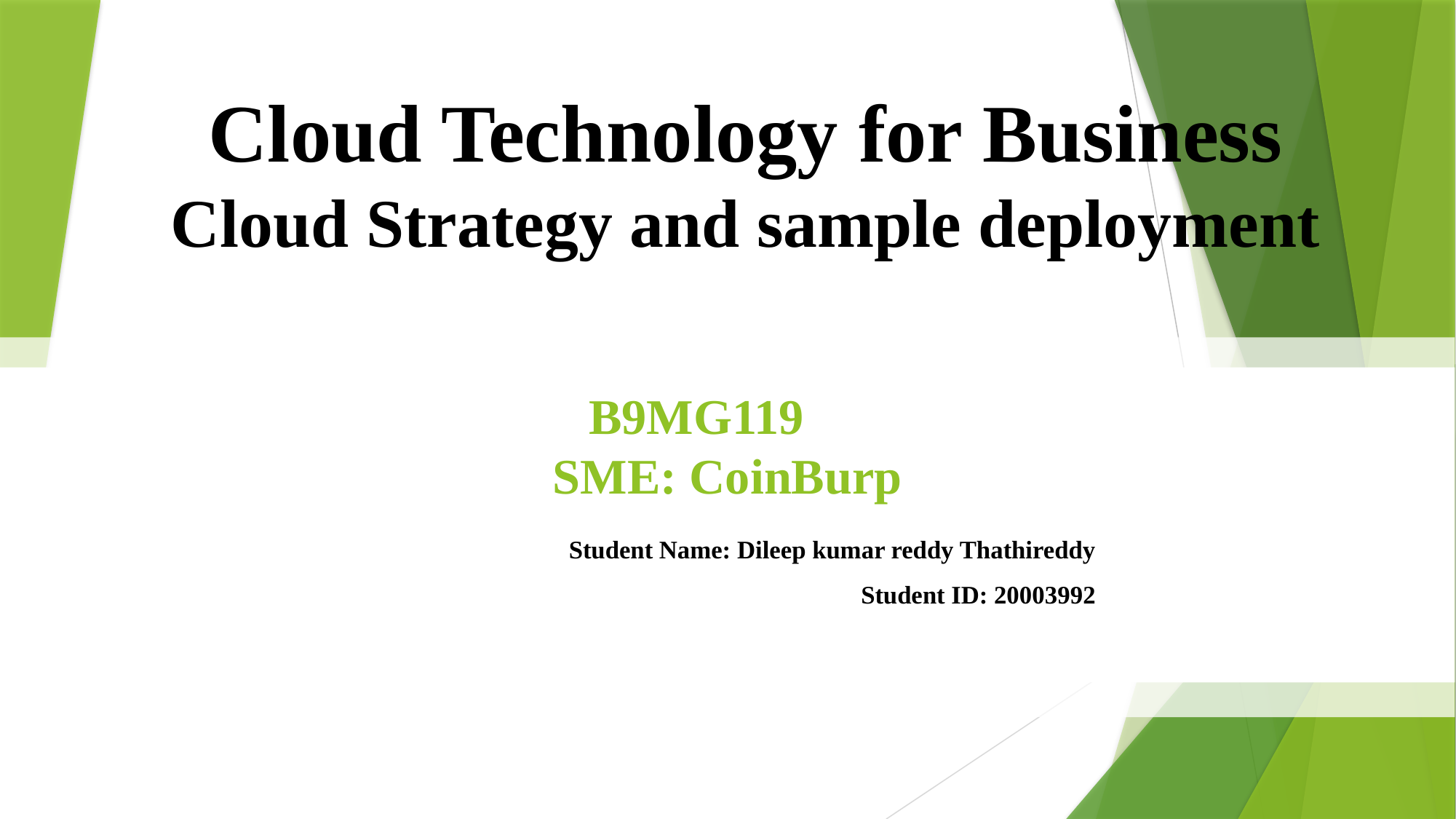

Cloud Technology for Business
Cloud Strategy and sample deployment
# B9MG119 SME: CoinBurp

Student Name: Dileep kumar reddy Thathireddy
   Student ID: 20003992